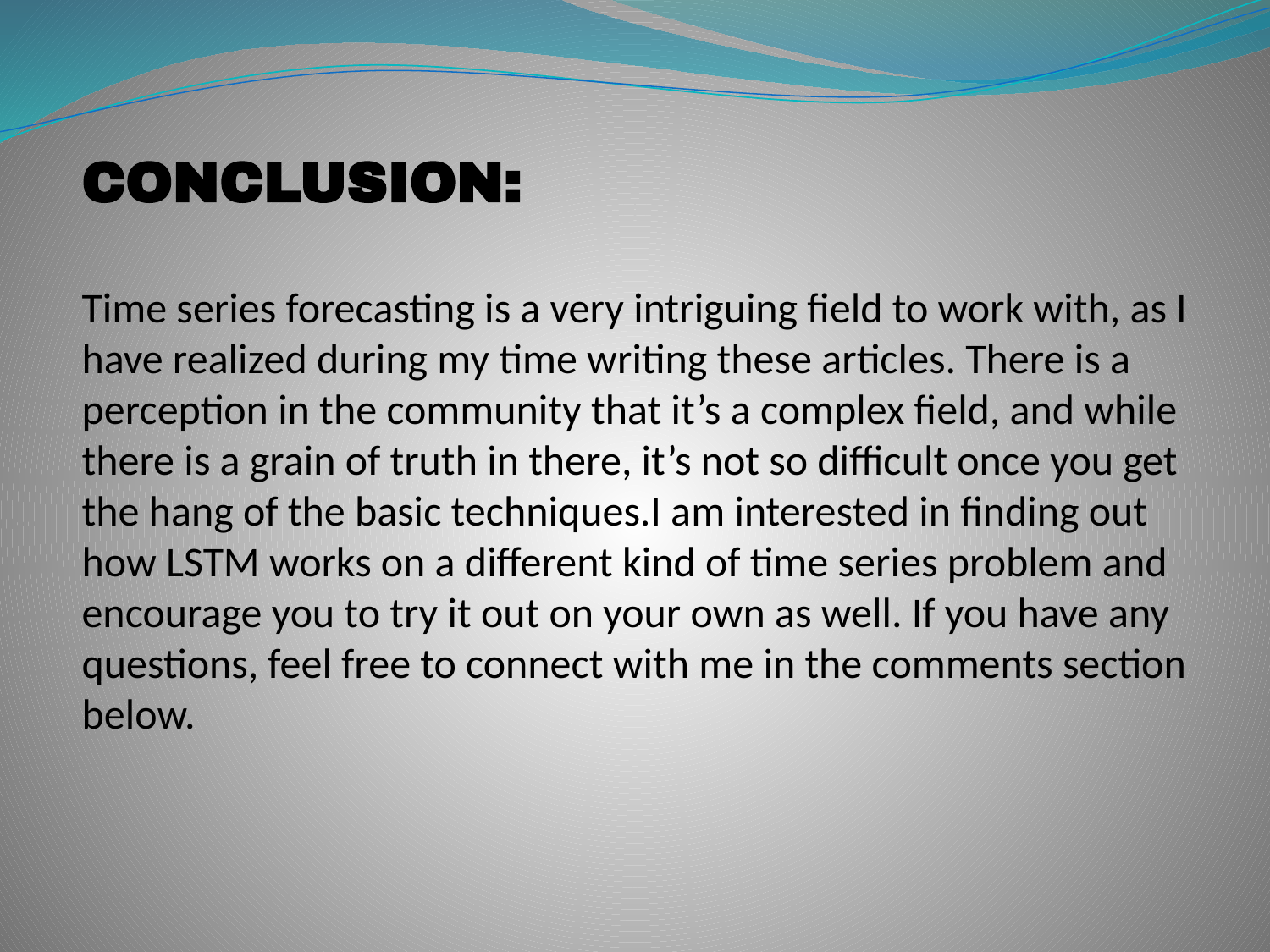

CONCLUSION:

Time series forecasting is a very intriguing field to work with, as I have realized during my time writing these articles. There is a perception in the community that it’s a complex field, and while there is a grain of truth in there, it’s not so difficult once you get the hang of the basic techniques.I am interested in finding out how LSTM works on a different kind of time series problem and encourage you to try it out on your own as well. If you have any questions, feel free to connect with me in the comments section below.